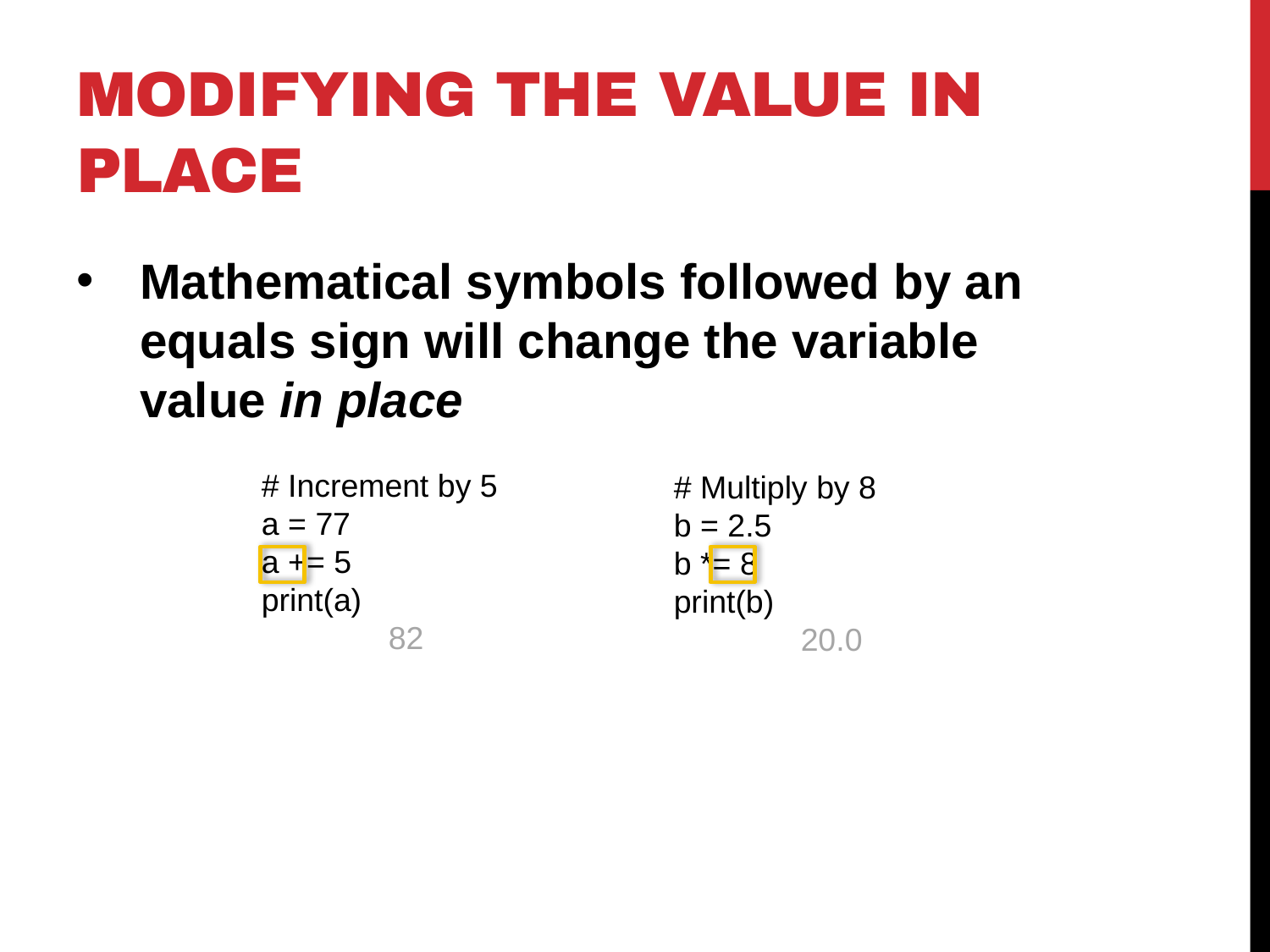

# Modifying the value in place
Mathematical symbols followed by an equals sign will change the variable value in place

# Multiply by 8
b = 2.5
b *= 8
print(b)
	20.0

# Increment by 5
a = 77
a += 5
print(a)
	82